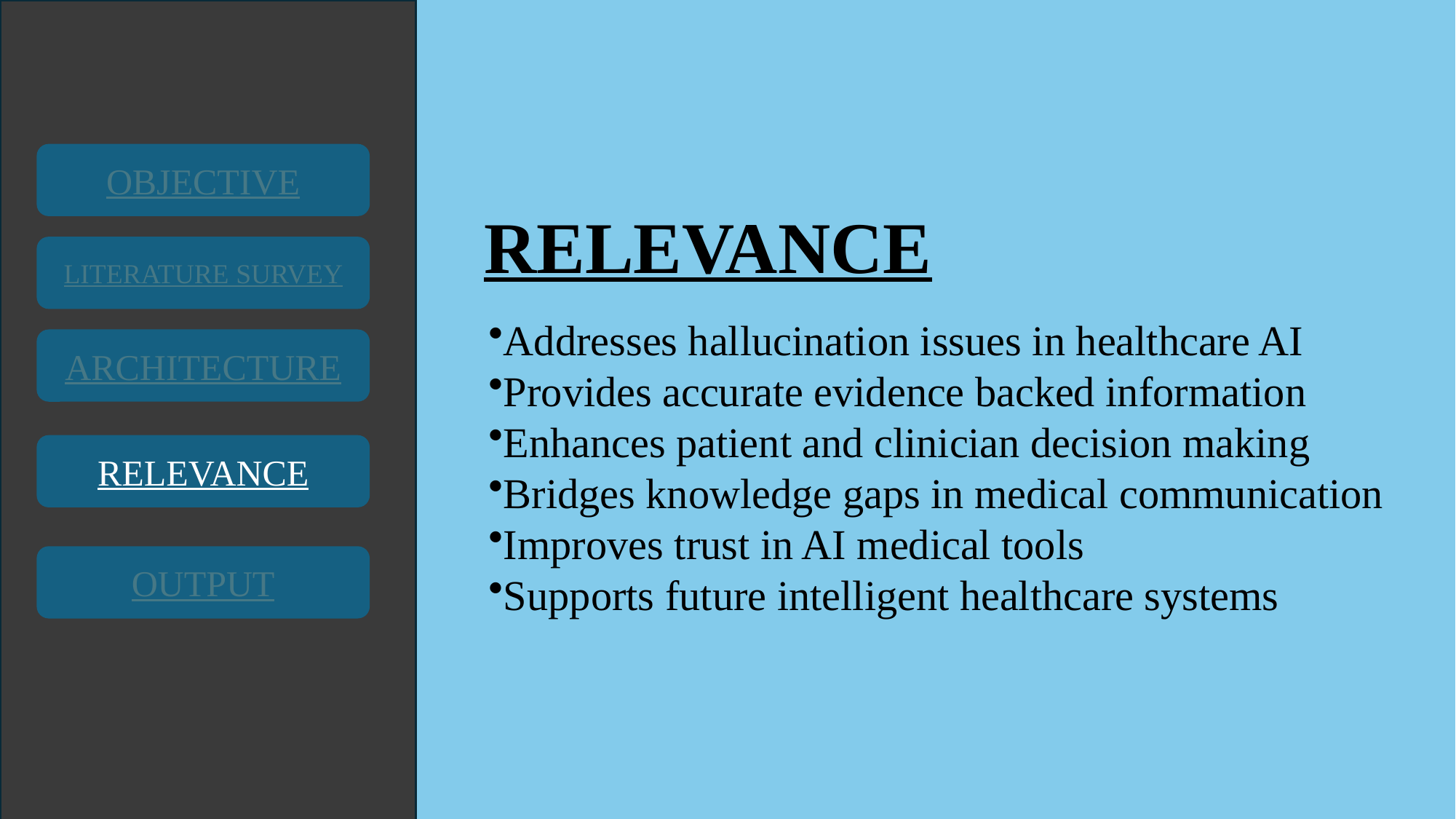

OBJECTIVE
ARCHITECTURE
RELEVANCE
OUTPUT

# RELEVANCE
LITERATURE SURVEY
Addresses hallucination issues in healthcare AI
Provides accurate evidence backed information
Enhances patient and clinician decision making
Bridges knowledge gaps in medical communication
Improves trust in AI medical tools
Supports future intelligent healthcare systems